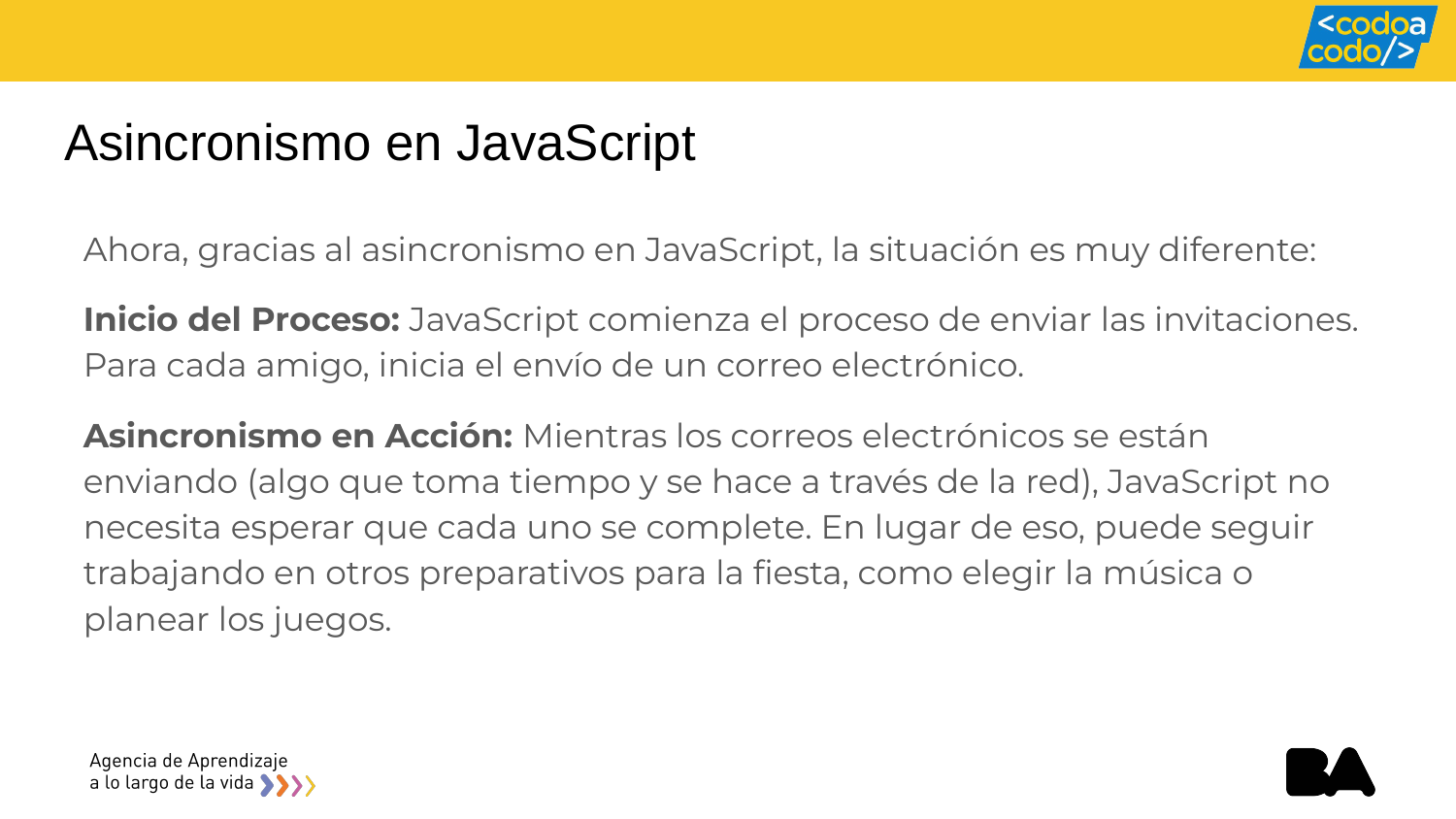

# Asincronismo en JavaScript
Ahora, gracias al asincronismo en JavaScript, la situación es muy diferente:
Inicio del Proceso: JavaScript comienza el proceso de enviar las invitaciones. Para cada amigo, inicia el envío de un correo electrónico.
Asincronismo en Acción: Mientras los correos electrónicos se están enviando (algo que toma tiempo y se hace a través de la red), JavaScript no necesita esperar que cada uno se complete. En lugar de eso, puede seguir trabajando en otros preparativos para la fiesta, como elegir la música o planear los juegos.